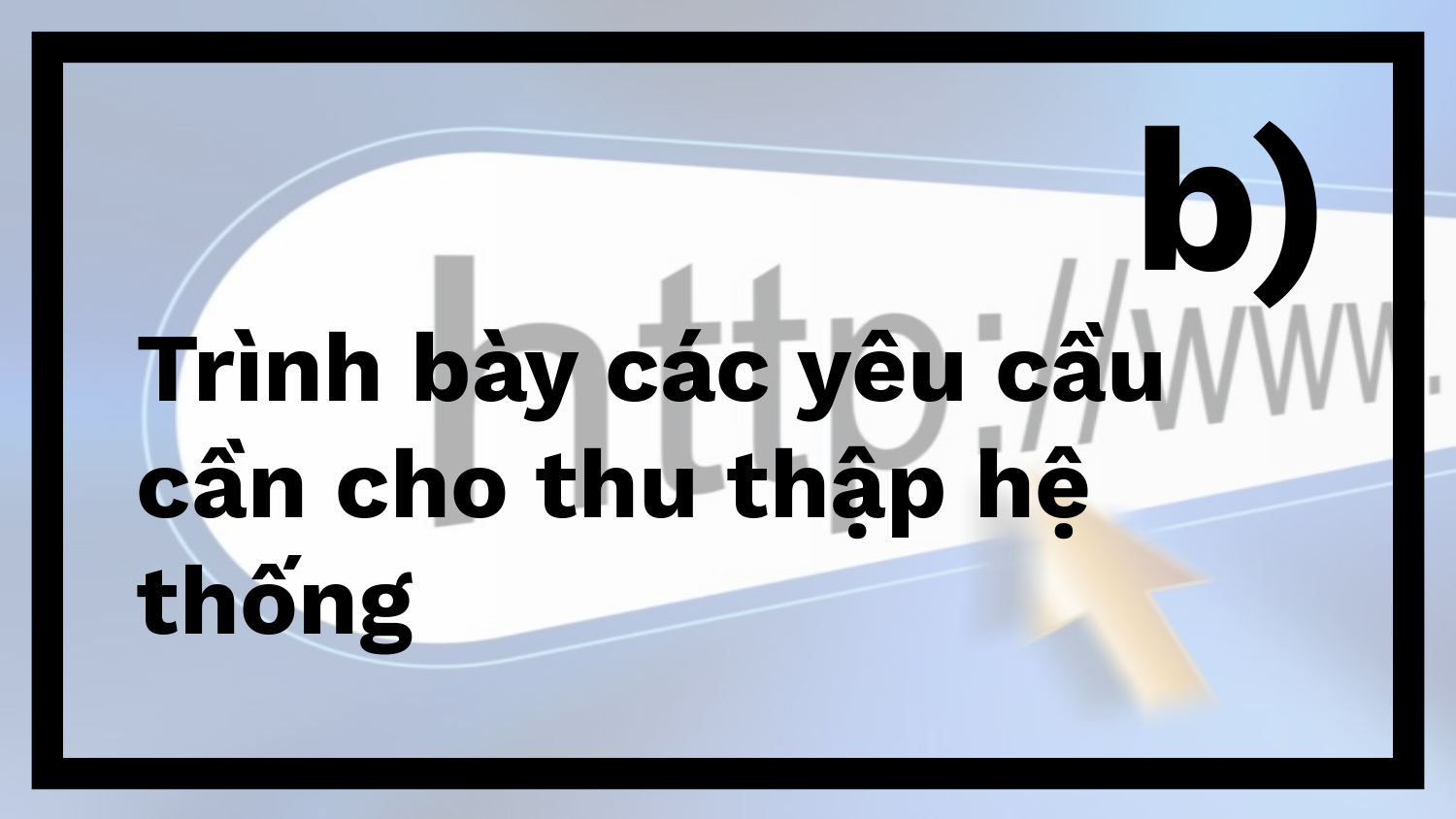

b)
# Trình bày các yêu cầu cần cho thu thập hệ thống